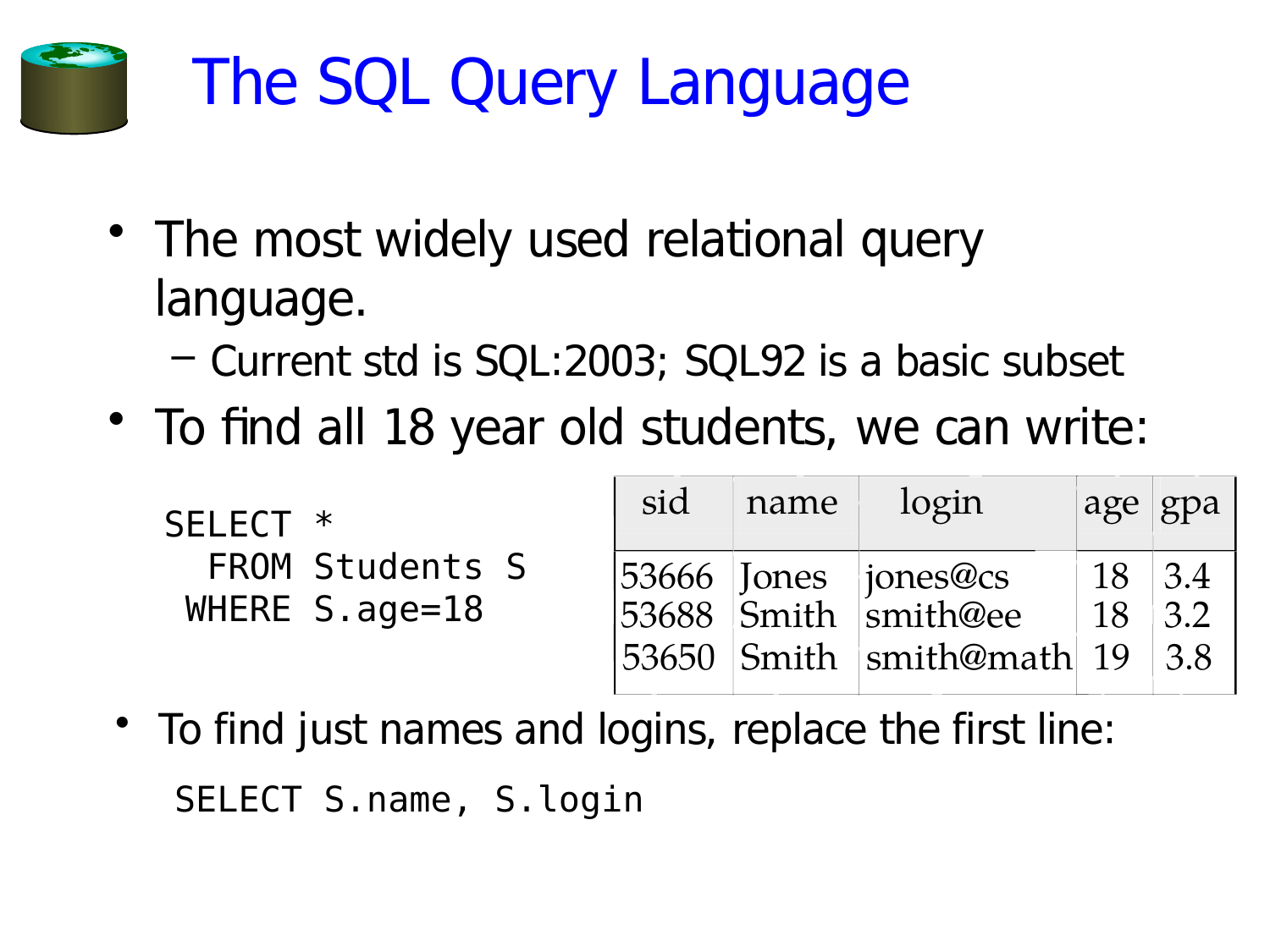

# The SQL Query Language
The most widely used relational query language.
Current std is SQL:2003; SQL92 is a basic subset
To find all 18 year old students, we can write:

sid

name

login

age

gpa

53666

Jones

jones@cs

18

3.4

53688
Smith
smith@ee
18
3.2

53650
Smith
smith@math
19
3.8

SELECT *
  FROM Students S
 WHERE S.age=18

 To find just names and logins, replace the first line:
SELECT S.name, S.login